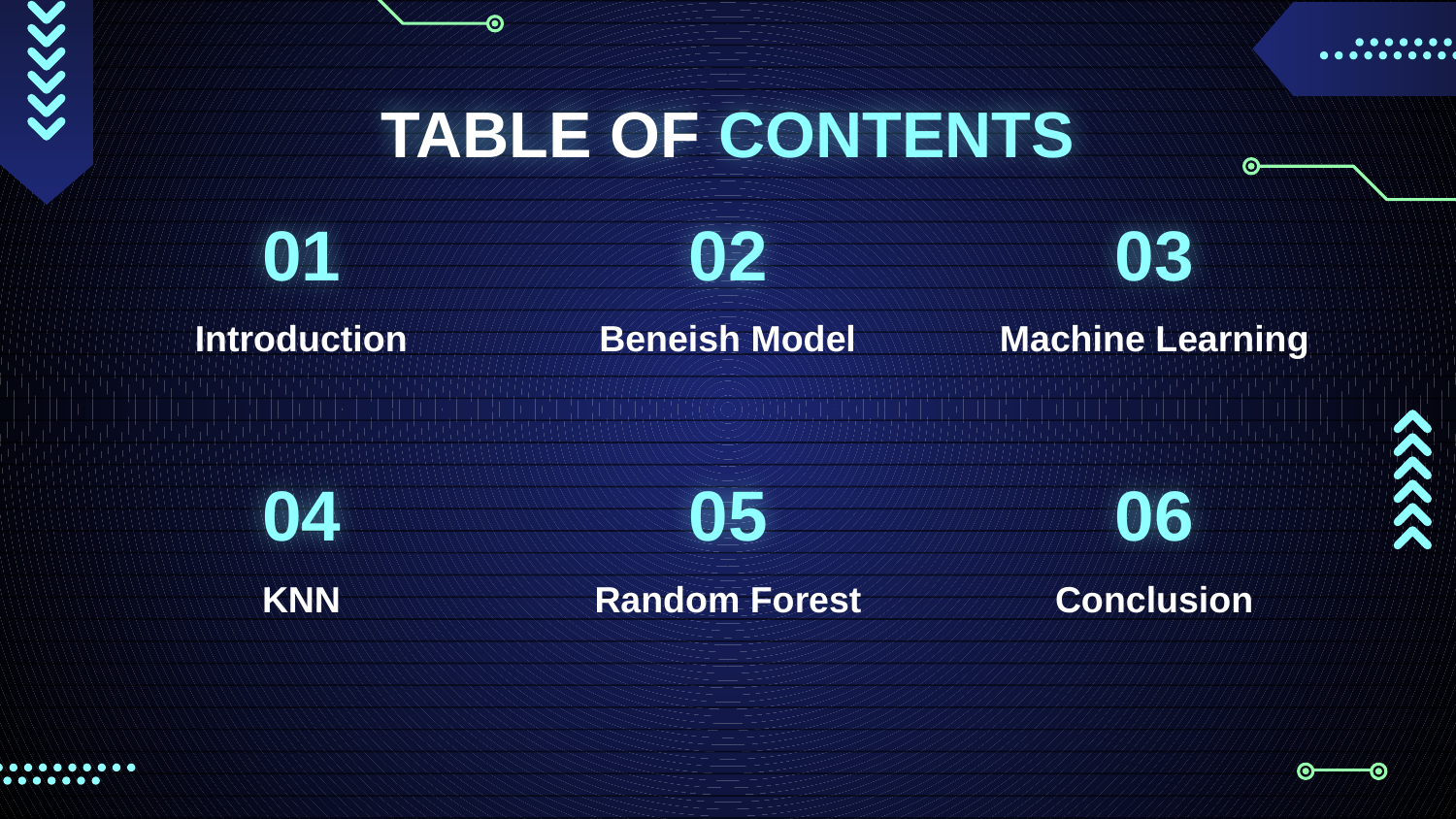

# TABLE OF CONTENTS

01
02
03
Introduction
Beneish Model
Machine Learning
04
05
06
KNN
Random Forest
Conclusion